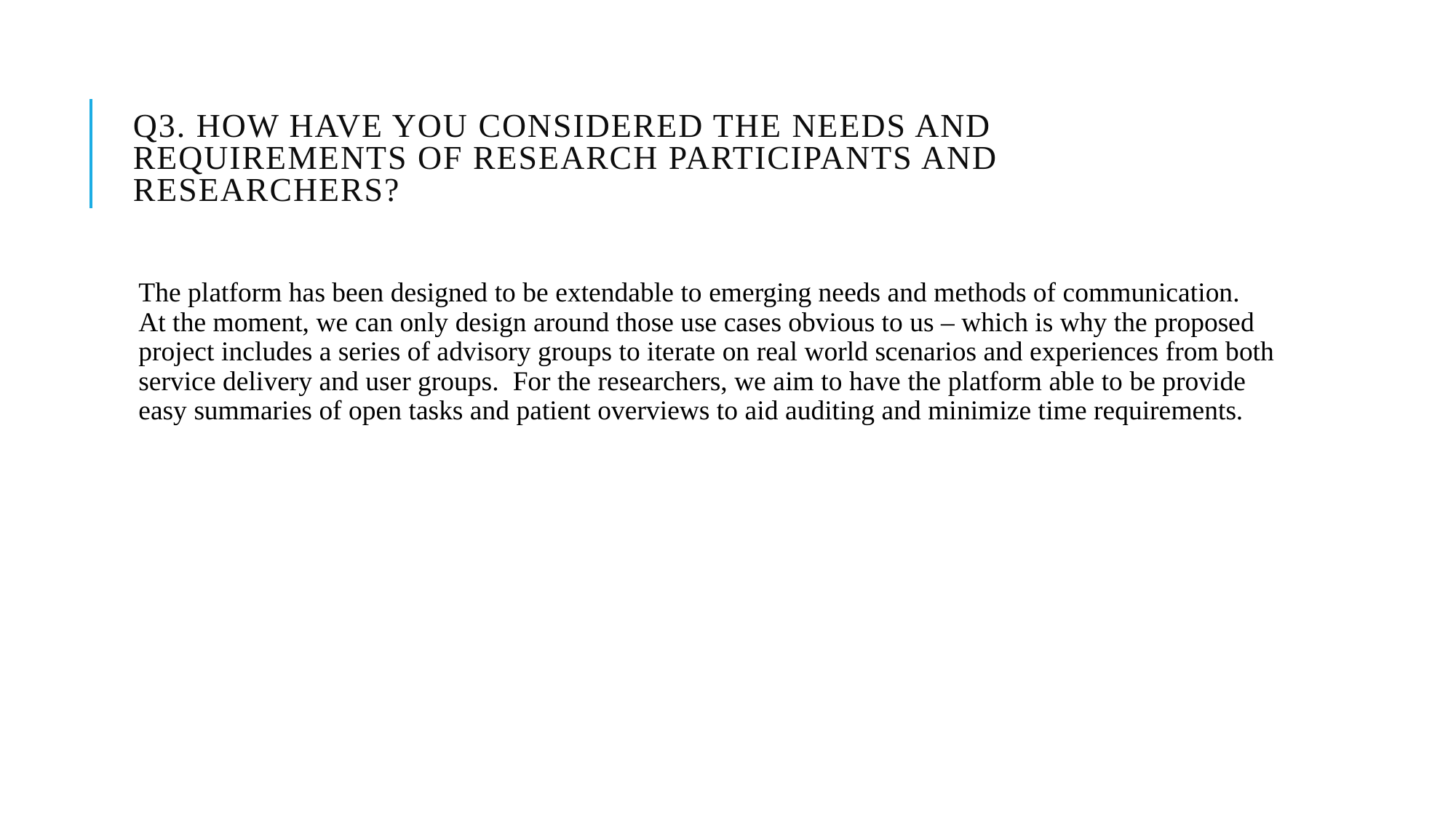

# Q3. How have you considered the needs and requirements of research participants and researchers?
The platform has been designed to be extendable to emerging needs and methods of communication.  At the moment, we can only design around those use cases obvious to us – which is why the proposed project includes a series of advisory groups to iterate on real world scenarios and experiences from both service delivery and user groups.  For the researchers, we aim to have the platform able to be provide easy summaries of open tasks and patient overviews to aid auditing and minimize time requirements.